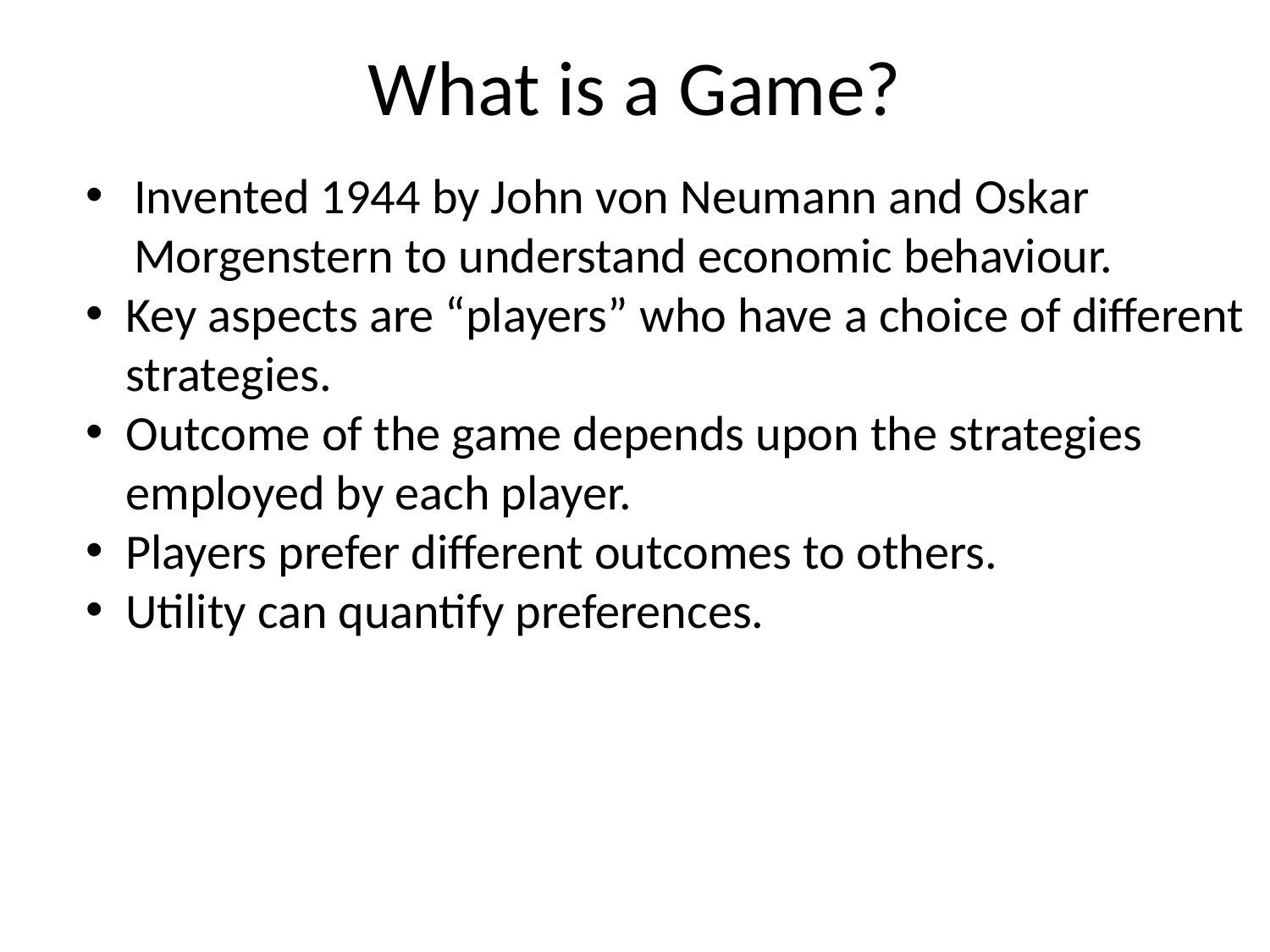

# What is a Game?
Invented 1944 by John von Neumann and Oskar Morgenstern to understand economic behaviour.
Key aspects are “players” who have a choice of different strategies.
Outcome of the game depends upon the strategies employed by each player.
Players prefer different outcomes to others.
Utility can quantify preferences.